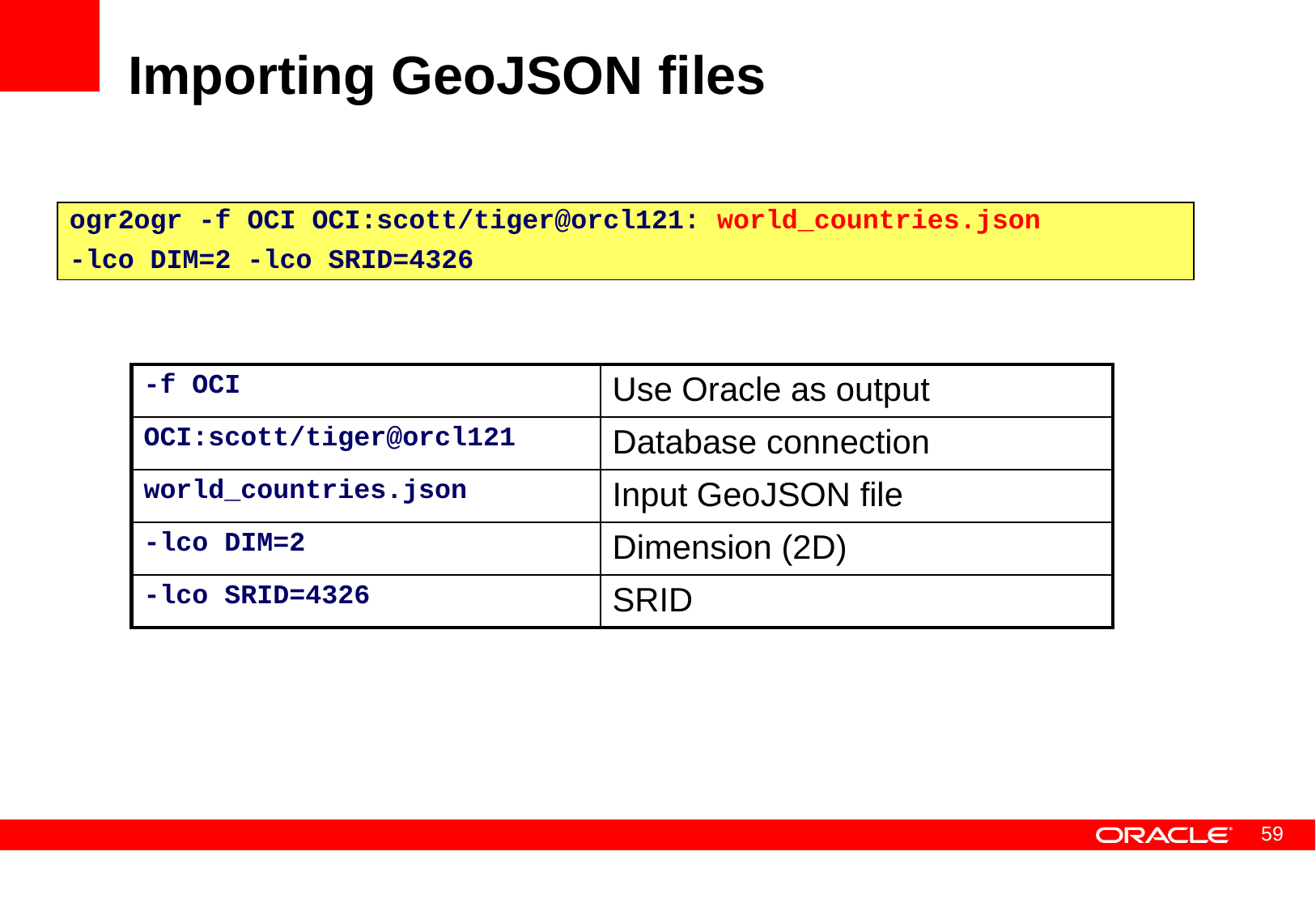

# Importing GeoJSON files
ogr2ogr -f OCI OCI:scott/tiger@orcl121: world_countries.json
-lco DIM=2 -lco SRID=4326
| -f OCI | Use Oracle as output |
| --- | --- |
| OCI:scott/tiger@orcl121 | Database connection |
| world\_countries.json | Input GeoJSON file |
| -lco DIM=2 | Dimension (2D) |
| -lco SRID=4326 | SRID |